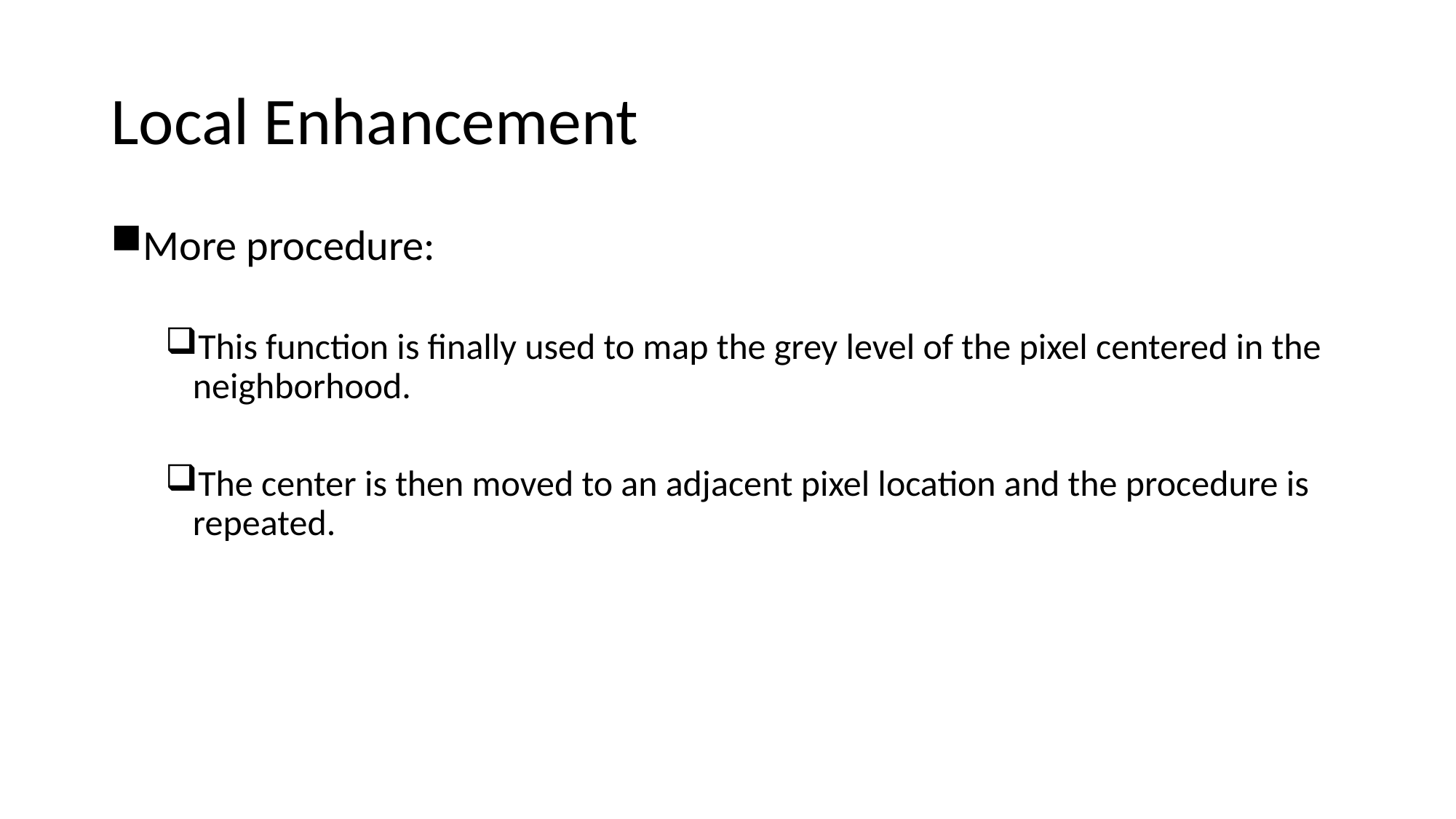

# Local Enhancement
More procedure:

This function is finally used to map the grey level of the pixel centered in the neighborhood.

The center is then moved to an adjacent pixel location and the procedure is repeated.